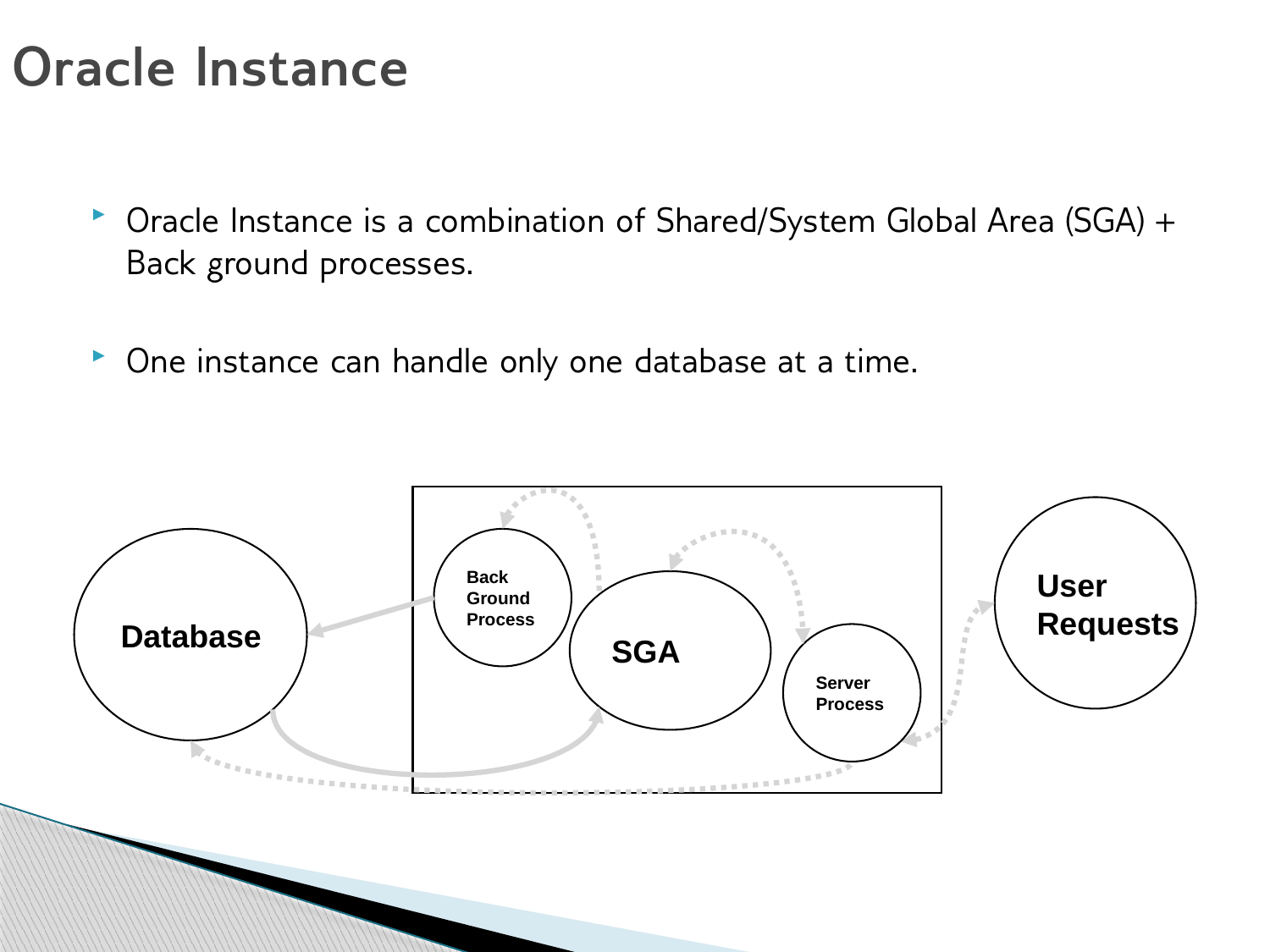

# Oracle Instance
Oracle Instance is a combination of Shared/System Global Area (SGA) + Back ground processes.

One instance can handle only one database at a time.

User
Requests
Database
Back Ground Process
SGA
Server Process